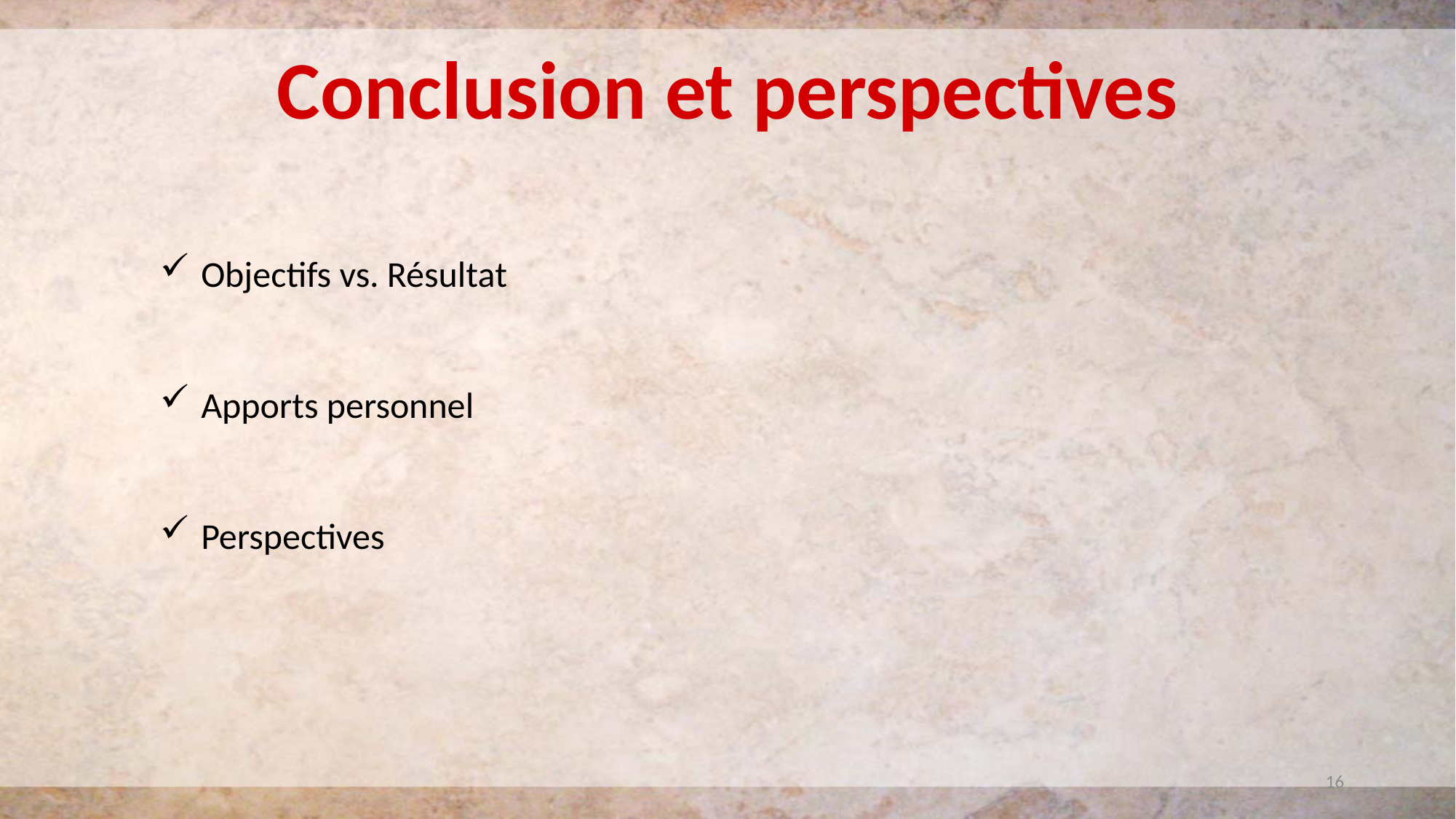

Conclusion et perspectives

Objectifs vs. Résultat

Apports personnel

Perspectives
16